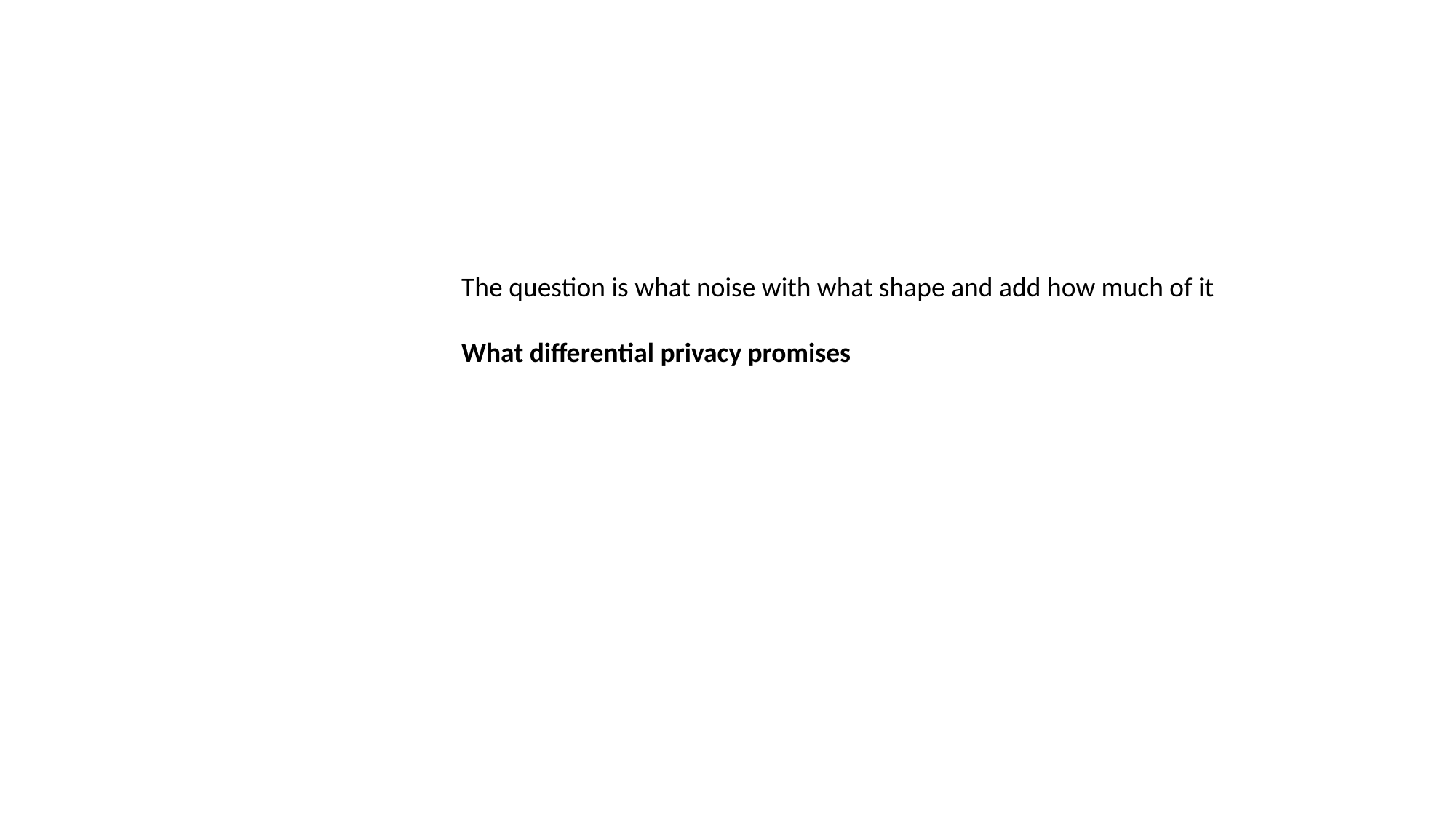

The question is what noise with what shape and add how much of it

What differential privacy promises